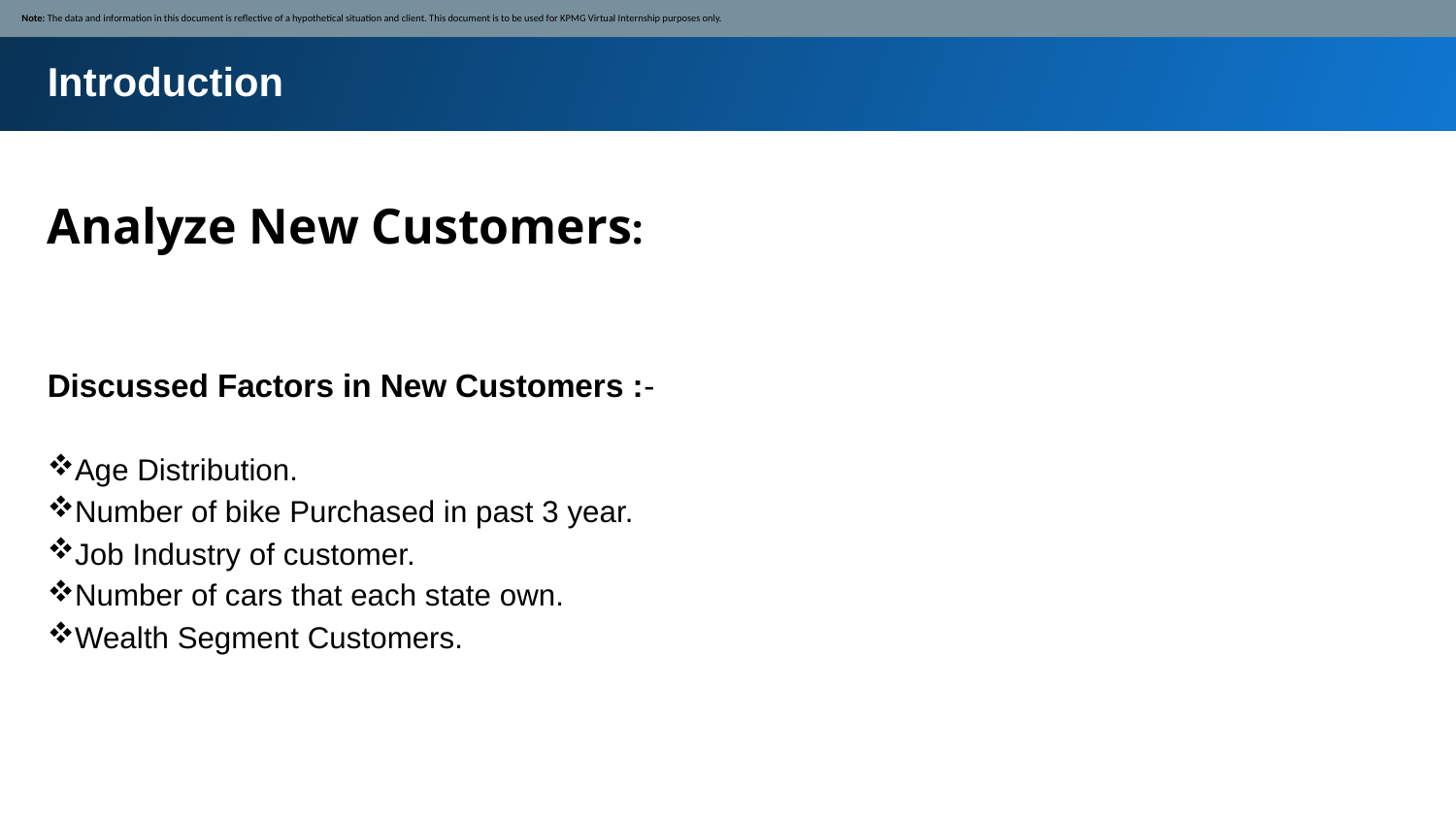

Note: The data and information in this document is reflective of a hypothetical situation and client. This document is to be used for KPMG Virtual Internship purposes only.
Introduction
Analyze New Customers:
Discussed Factors in New Customers :-

Age Distribution.
Number of bike Purchased in past 3 year.
Job Industry of customer.
Number of cars that each state own.
Wealth Segment Customers.